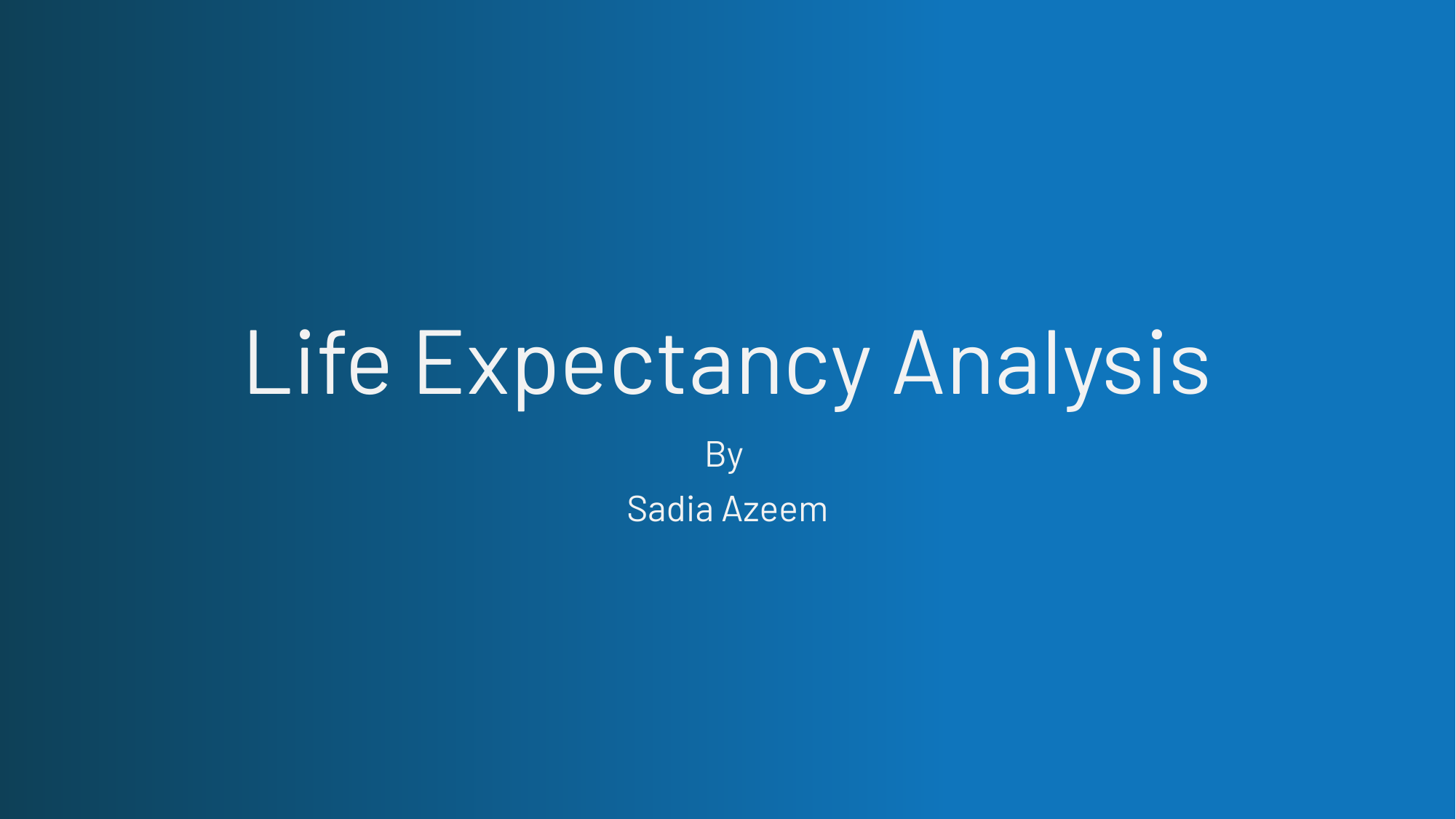

# Life Expectancy Analysis
By
Sadia Azeem